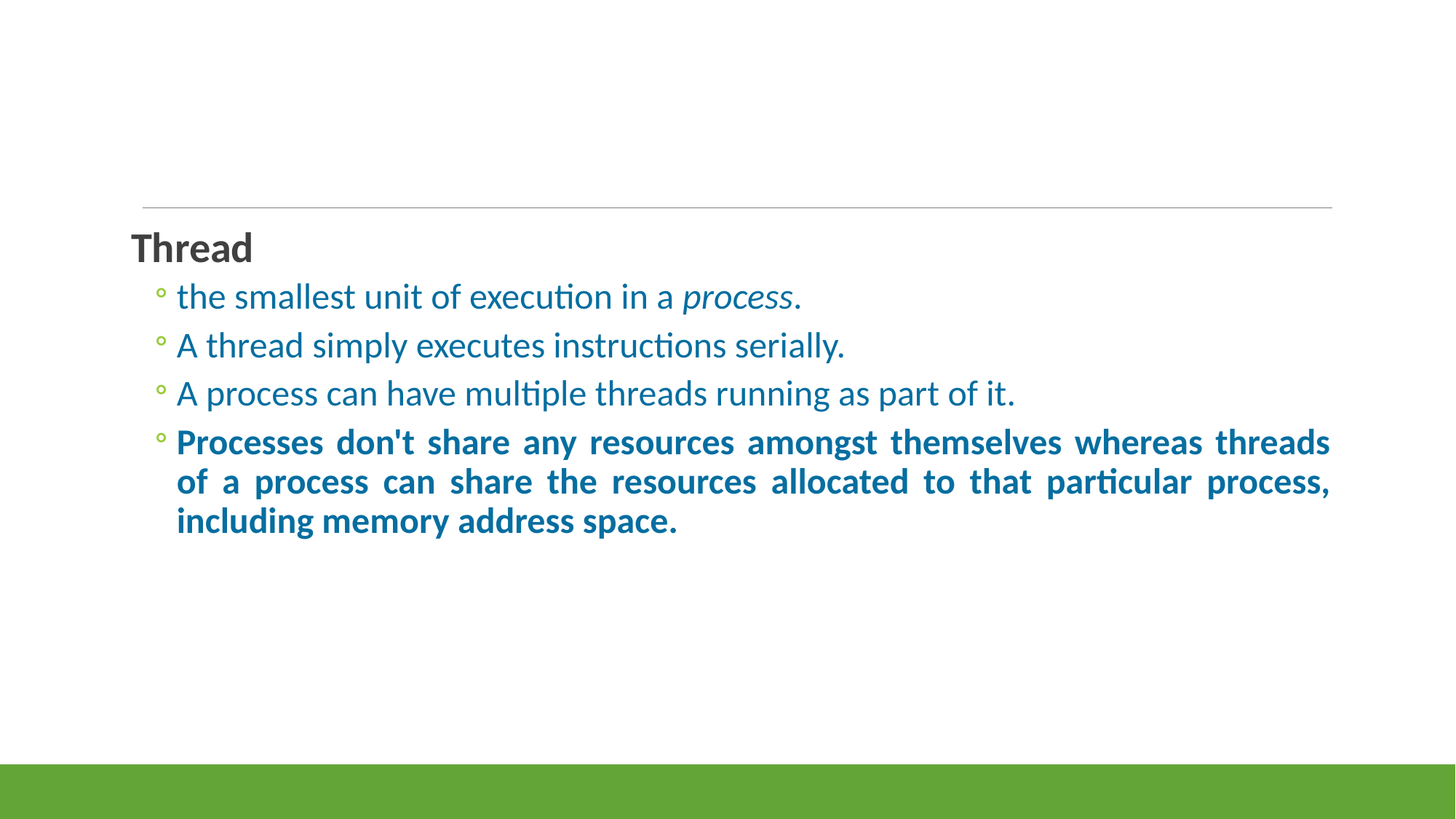

#
Thread
the smallest unit of execution in a process.
A thread simply executes instructions serially.
A process can have multiple threads running as part of it.
Processes don't share any resources amongst themselves whereas threads of a process can share the resources allocated to that particular process, including memory address space.